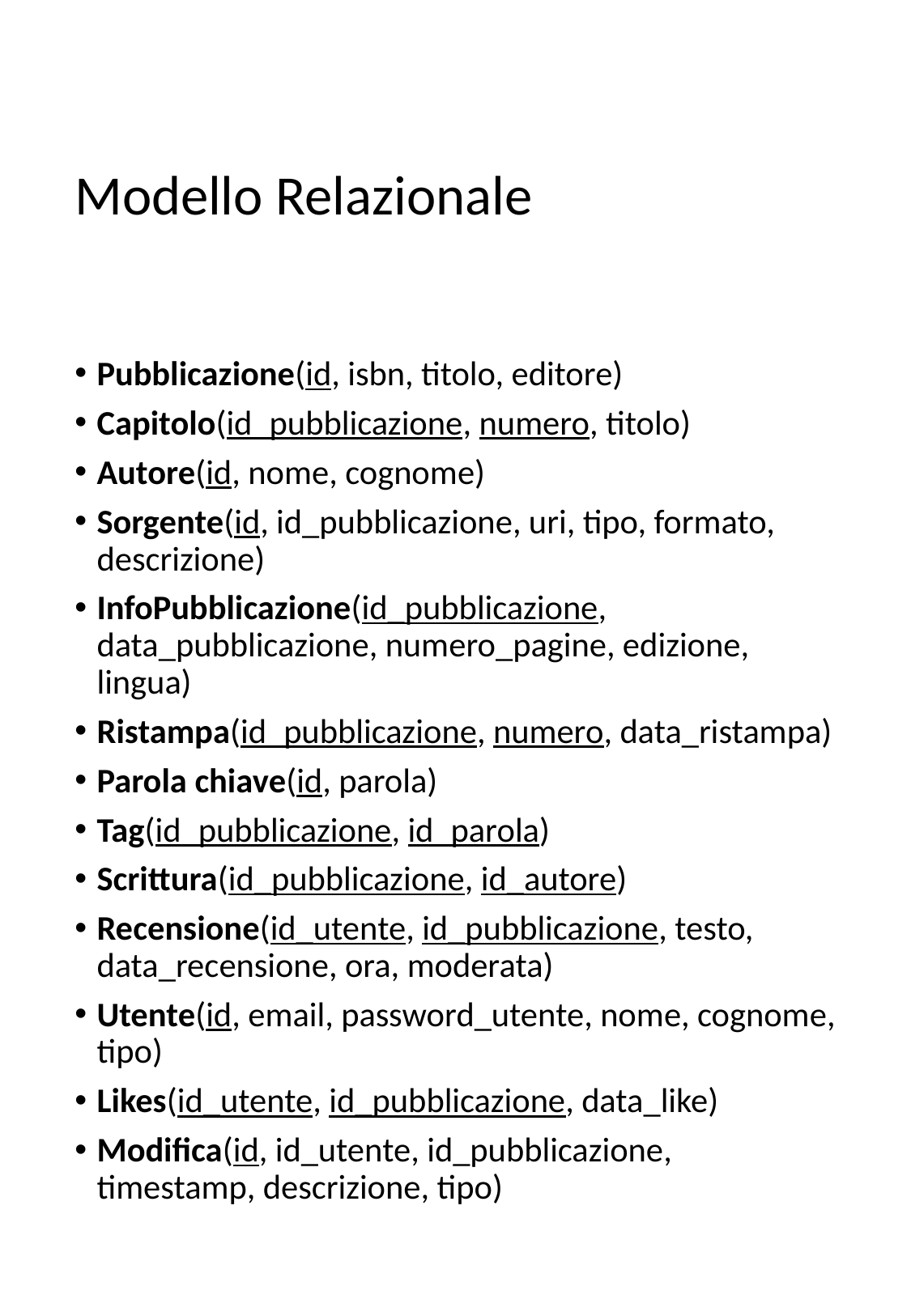

# Modello Relazionale
Pubblicazione(id, isbn, titolo, editore)
Capitolo(id_pubblicazione, numero, titolo)
Autore(id, nome, cognome)
Sorgente(id, id_pubblicazione, uri, tipo, formato, descrizione)
InfoPubblicazione(id_pubblicazione, data_pubblicazione, numero_pagine, edizione, lingua)
Ristampa(id_pubblicazione, numero, data_ristampa)
Parola chiave(id, parola)
Tag(id_pubblicazione, id_parola)
Scrittura(id_pubblicazione, id_autore)
Recensione(id_utente, id_pubblicazione, testo, data_recensione, ora, moderata)
Utente(id, email, password_utente, nome, cognome, tipo)
Likes(id_utente, id_pubblicazione, data_like)
Modifica(id, id_utente, id_pubblicazione, timestamp, descrizione, tipo)